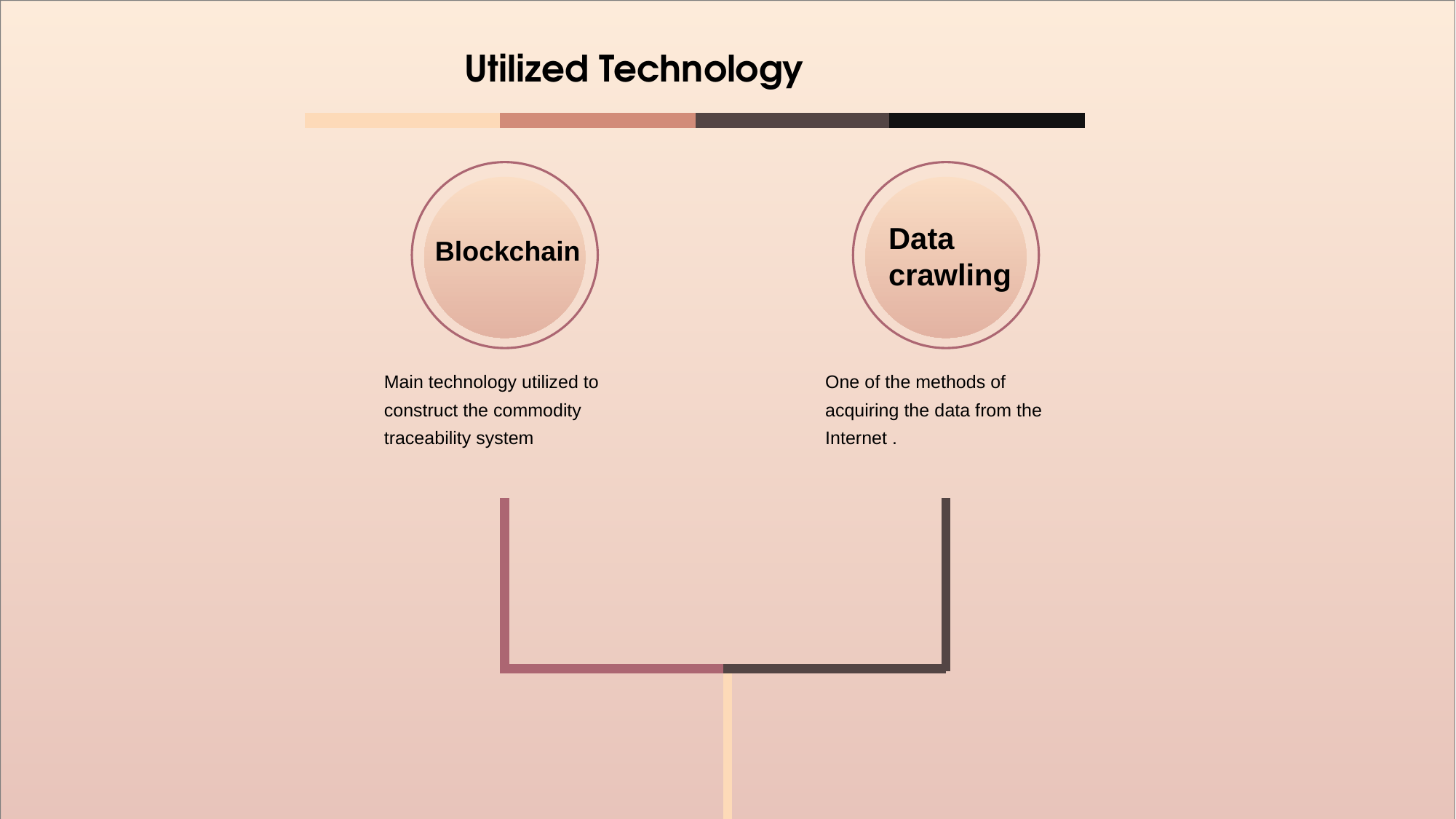

Utilized Technology

Data crawling
Blockchain
Main technology utilized to construct the commodity traceability system
One of the methods of acquiring the data from the Internet .